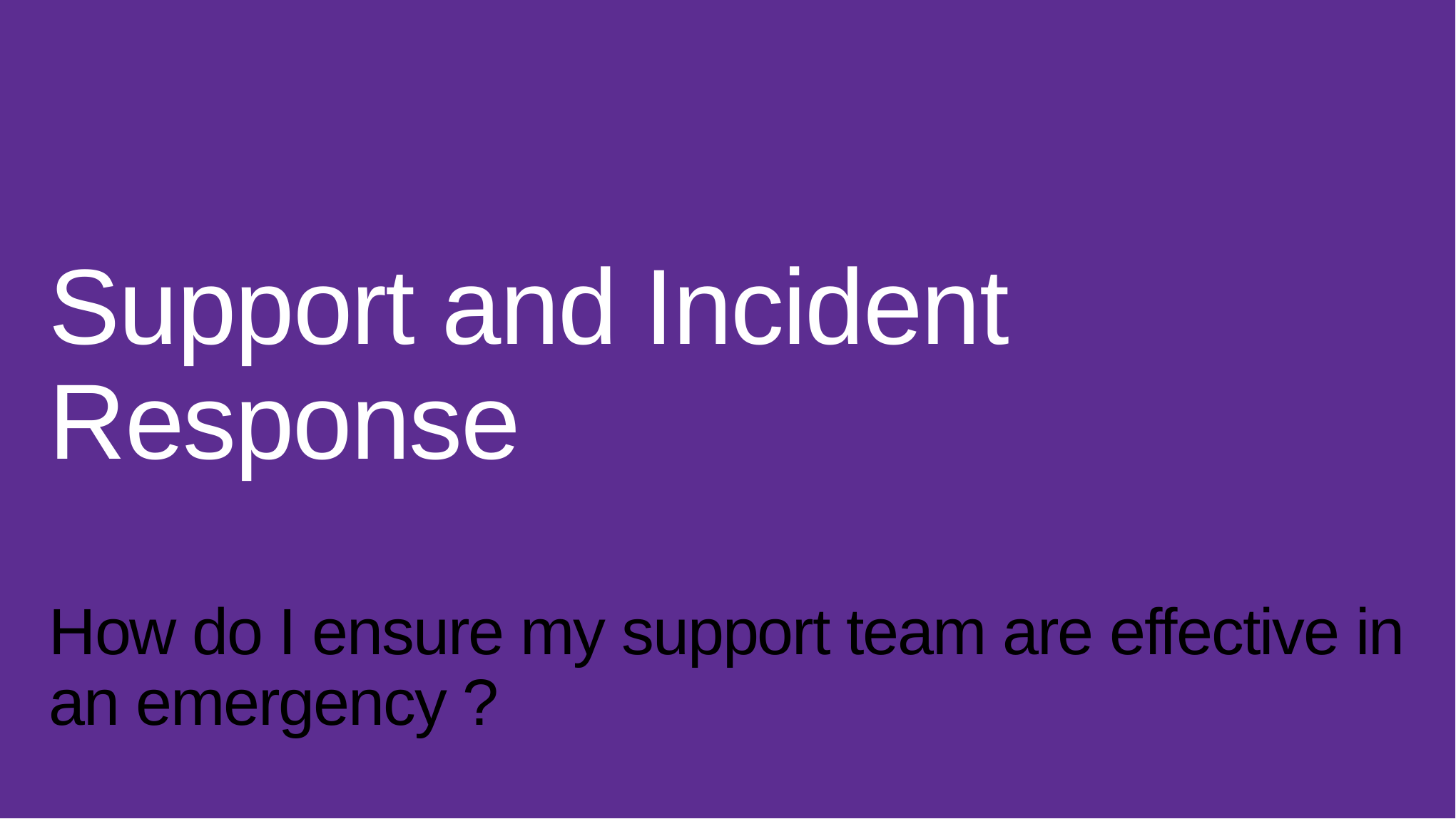

# Support and Incident Response How do I ensure my support team are effective in an emergency ?